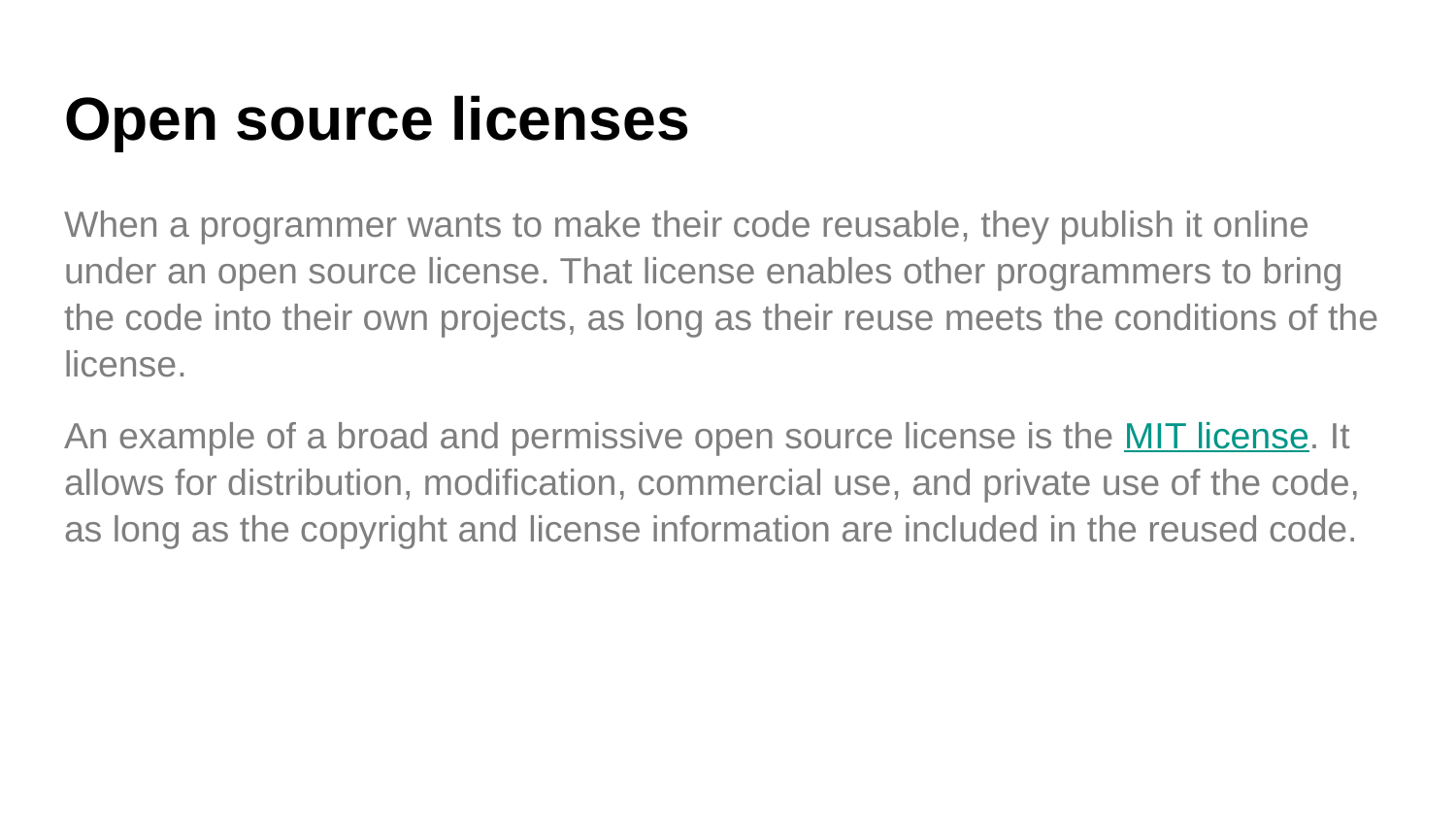

# Open source licenses
When a programmer wants to make their code reusable, they publish it online under an open source license. That license enables other programmers to bring the code into their own projects, as long as their reuse meets the conditions of the license.
An example of a broad and permissive open source license is the MIT license. It allows for distribution, modification, commercial use, and private use of the code, as long as the copyright and license information are included in the reused code.